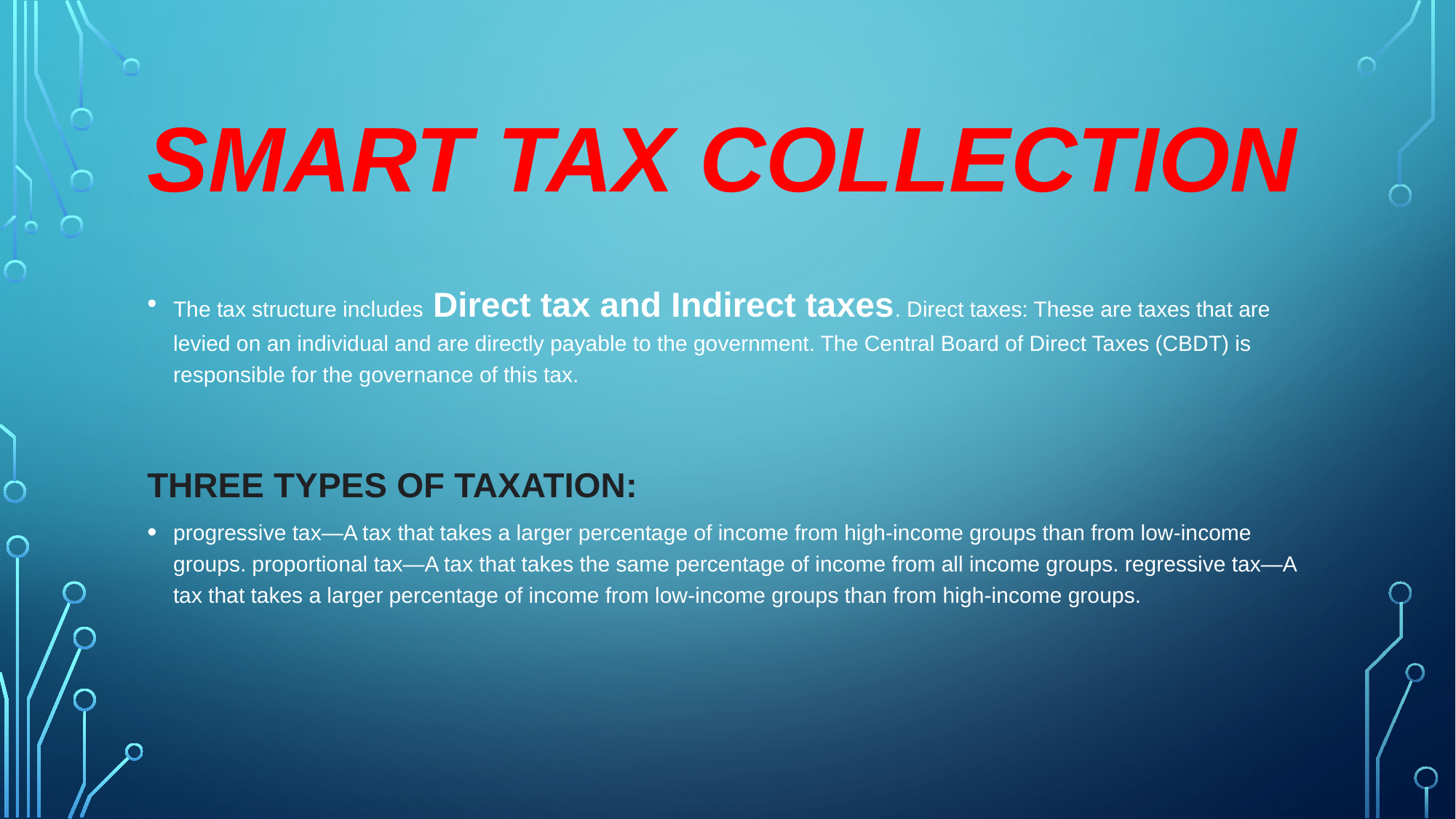

# SMART TAX COLLECTION
The tax structure includes Direct tax and Indirect taxes. Direct taxes: These are taxes that are levied on an individual and are directly payable to the government. The Central Board of Direct Taxes (CBDT) is responsible for the governance of this tax.

THREE TYPES OF TAXATION:
progressive tax—A tax that takes a larger percentage of income from high-income groups than from low-income groups. proportional tax—A tax that takes the same percentage of income from all income groups. regressive tax—A tax that takes a larger percentage of income from low-income groups than from high-income groups.